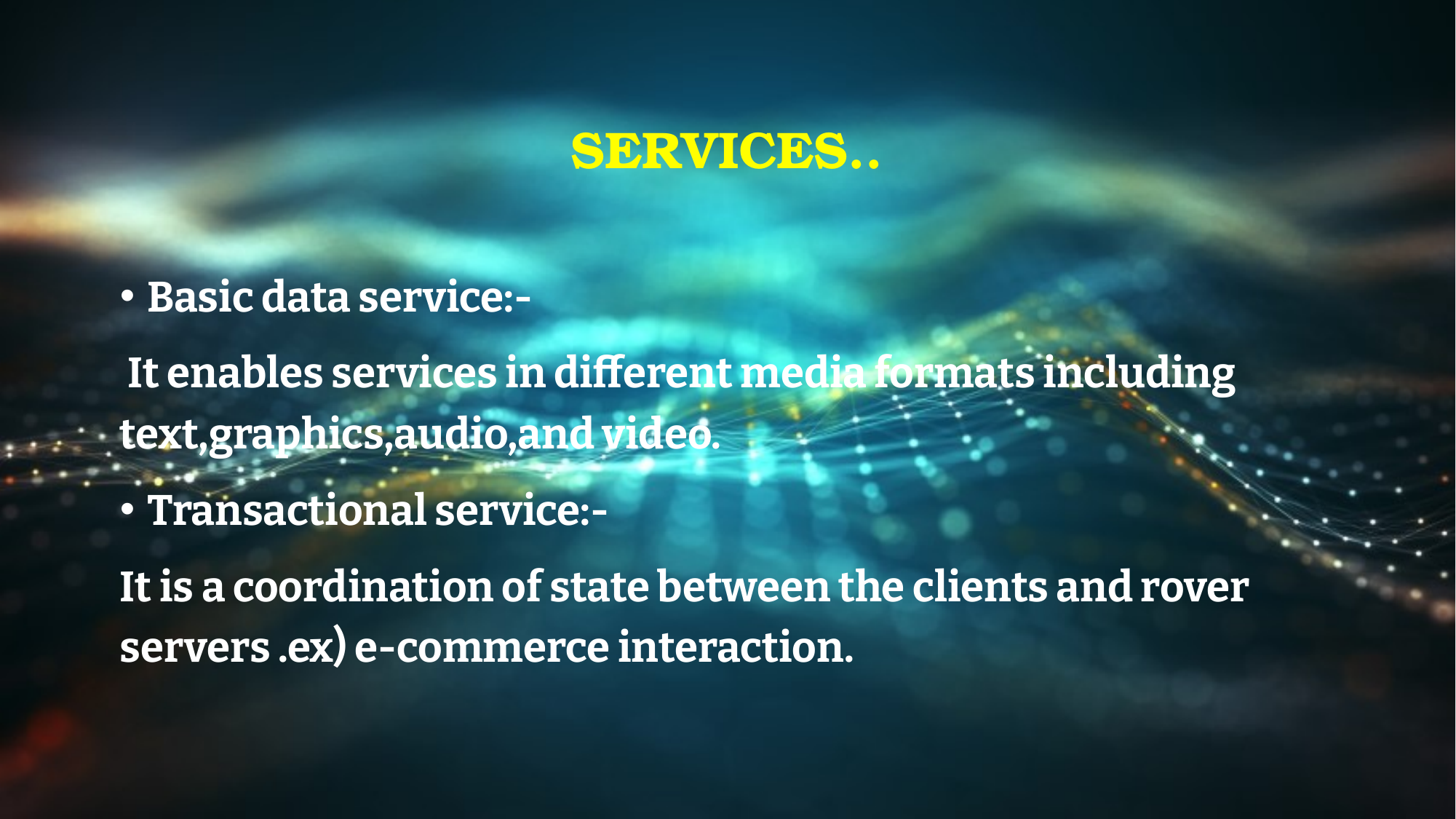

# Services..
Basic data service:-
 It enables services in different media formats including text,graphics,audio,and video.
Transactional service:-
It is a coordination of state between the clients and rover servers .ex) e-commerce interaction.